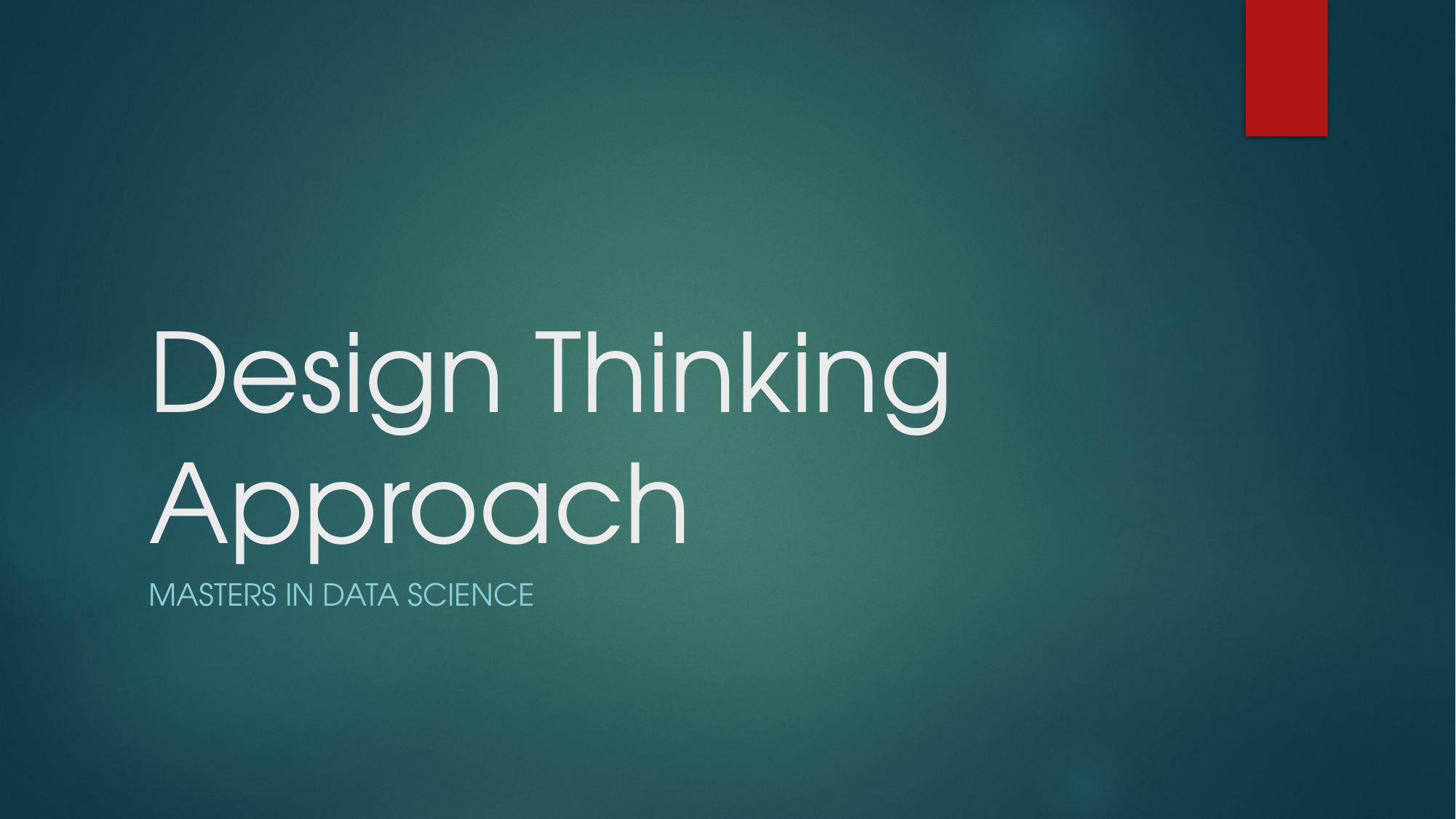

# Design Thinking Approach
Masters in Data Science